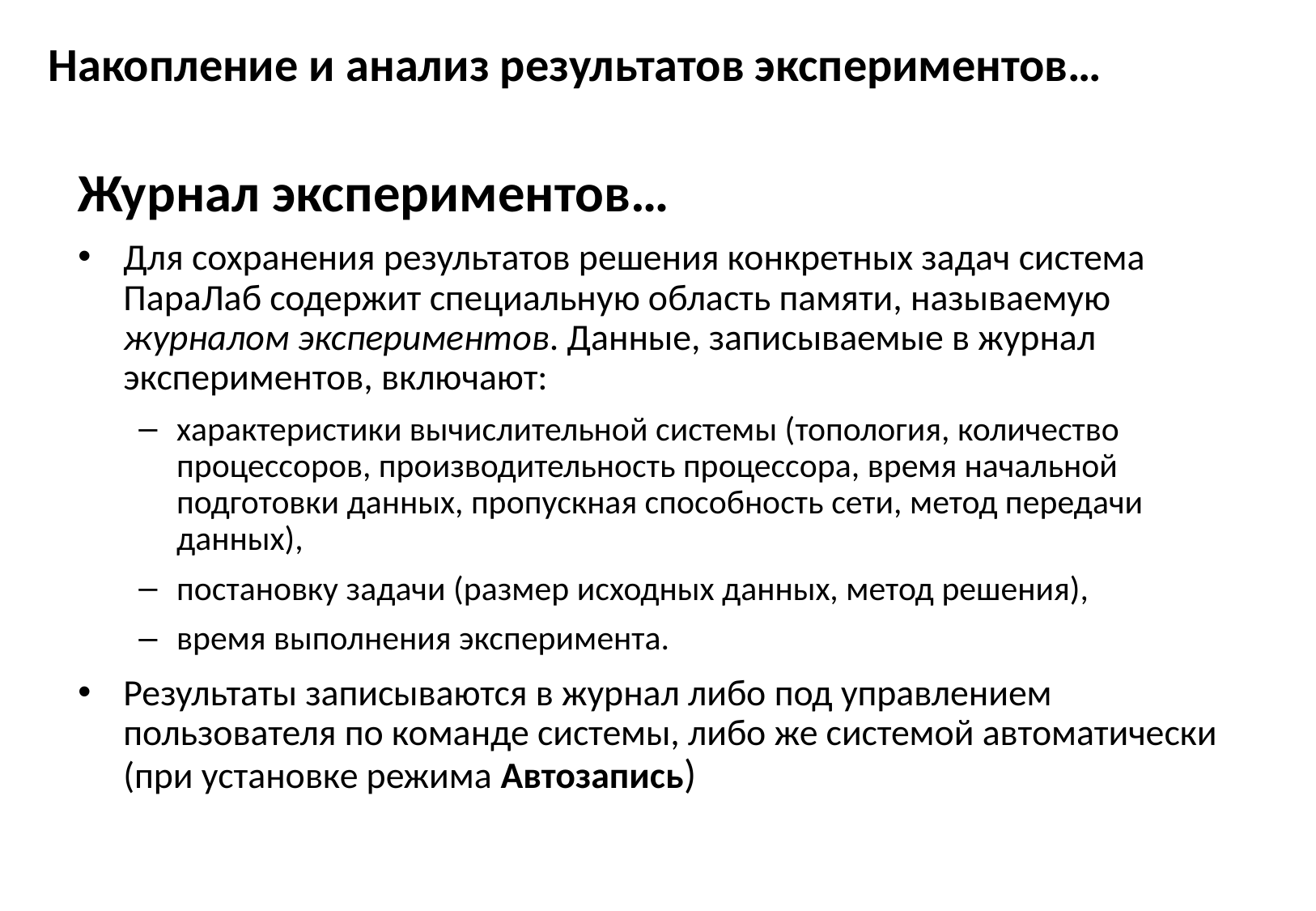

# Накопление и анализ результатов экспериментов…
Журнал экспериментов…
Для сохранения результатов решения конкретных задач система ПараЛаб содержит специальную область памяти, называемую журналом экспериментов. Данные, записываемые в журнал экспериментов, включают:
характеристики вычислительной системы (топология, количество процессоров, производительность процессора, время начальной подготовки данных, пропускная способность сети, метод передачи данных),
постановку задачи (размер исходных данных, метод решения),
время выполнения эксперимента.
Результаты записываются в журнал либо под управлением пользователя по команде системы, либо же системой автоматически (при установке режима Автозапись)